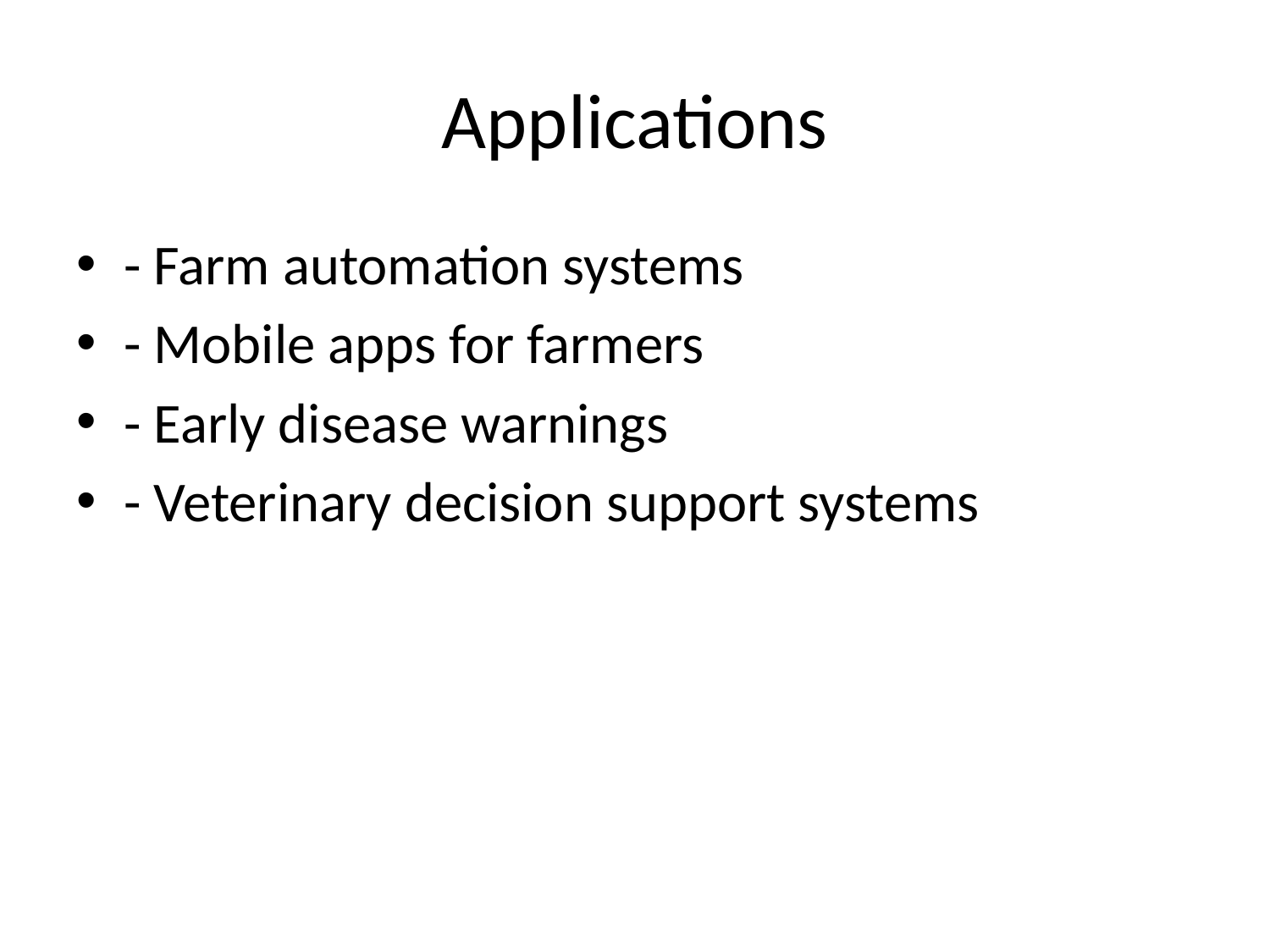

# Applications
- Farm automation systems
- Mobile apps for farmers
- Early disease warnings
- Veterinary decision support systems